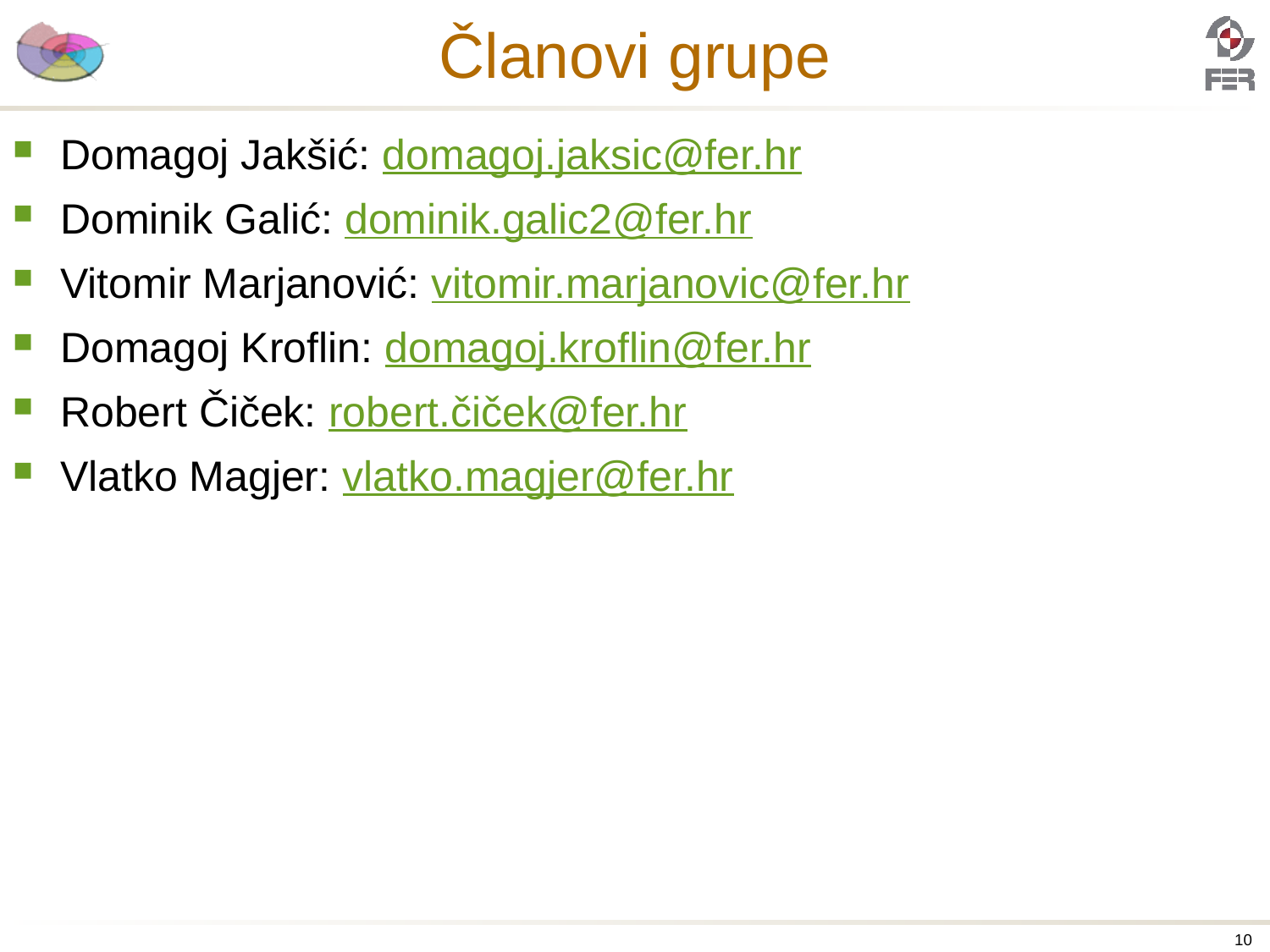

# Članovi grupe
Domagoj Jakšić: domagoj.jaksic@fer.hr
Dominik Galić: dominik.galic2@fer.hr
Vitomir Marjanović: vitomir.marjanovic@fer.hr
Domagoj Kroflin: domagoj.kroflin@fer.hr
Robert Čiček: robert.čiček@fer.hr
Vlatko Magjer: vlatko.magjer@fer.hr

10